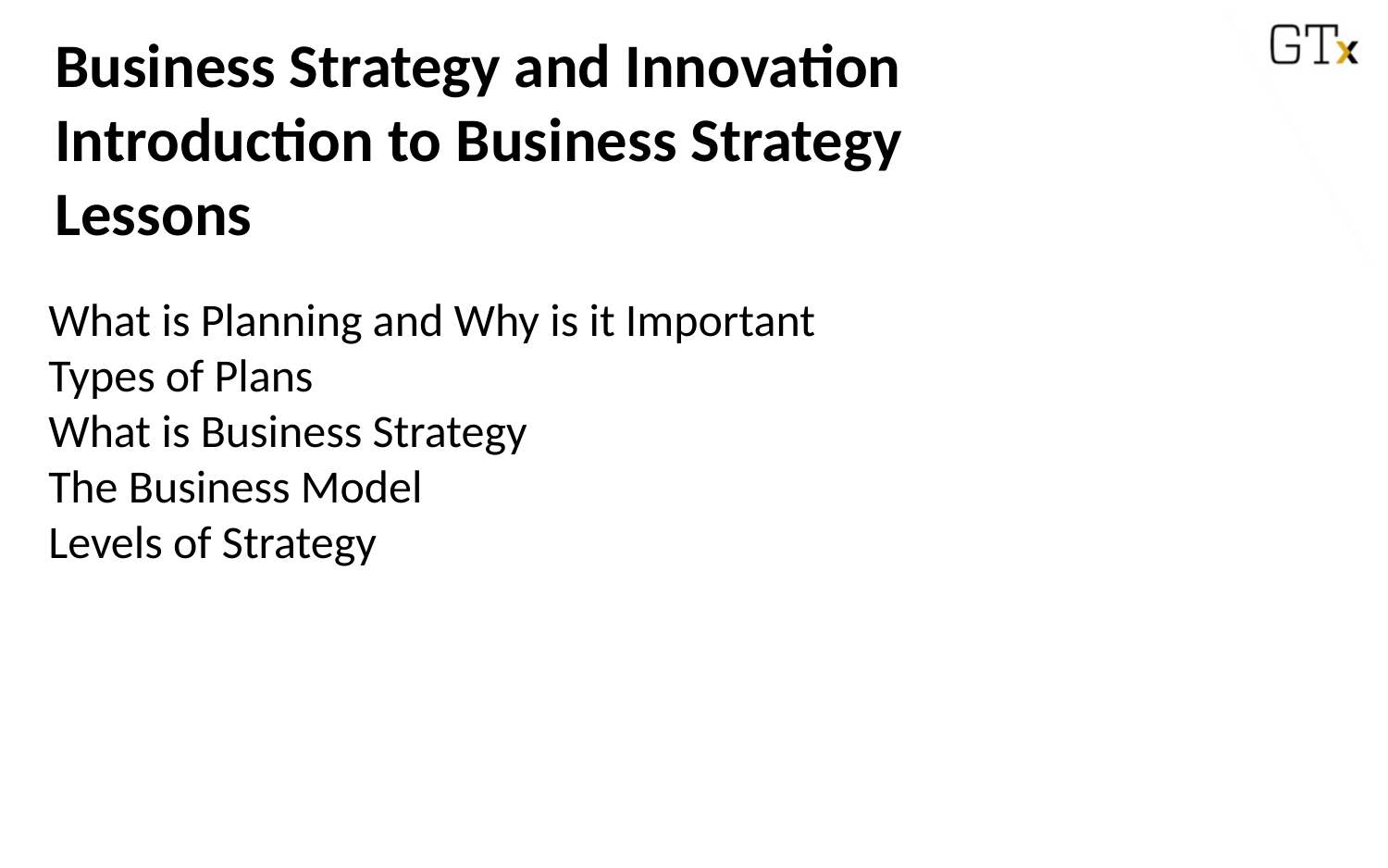

Business Strategy and Innovation
Introduction to Business Strategy
Lessons
What is Planning and Why is it Important
Types of Plans
What is Business Strategy
The Business Model
Levels of Strategy